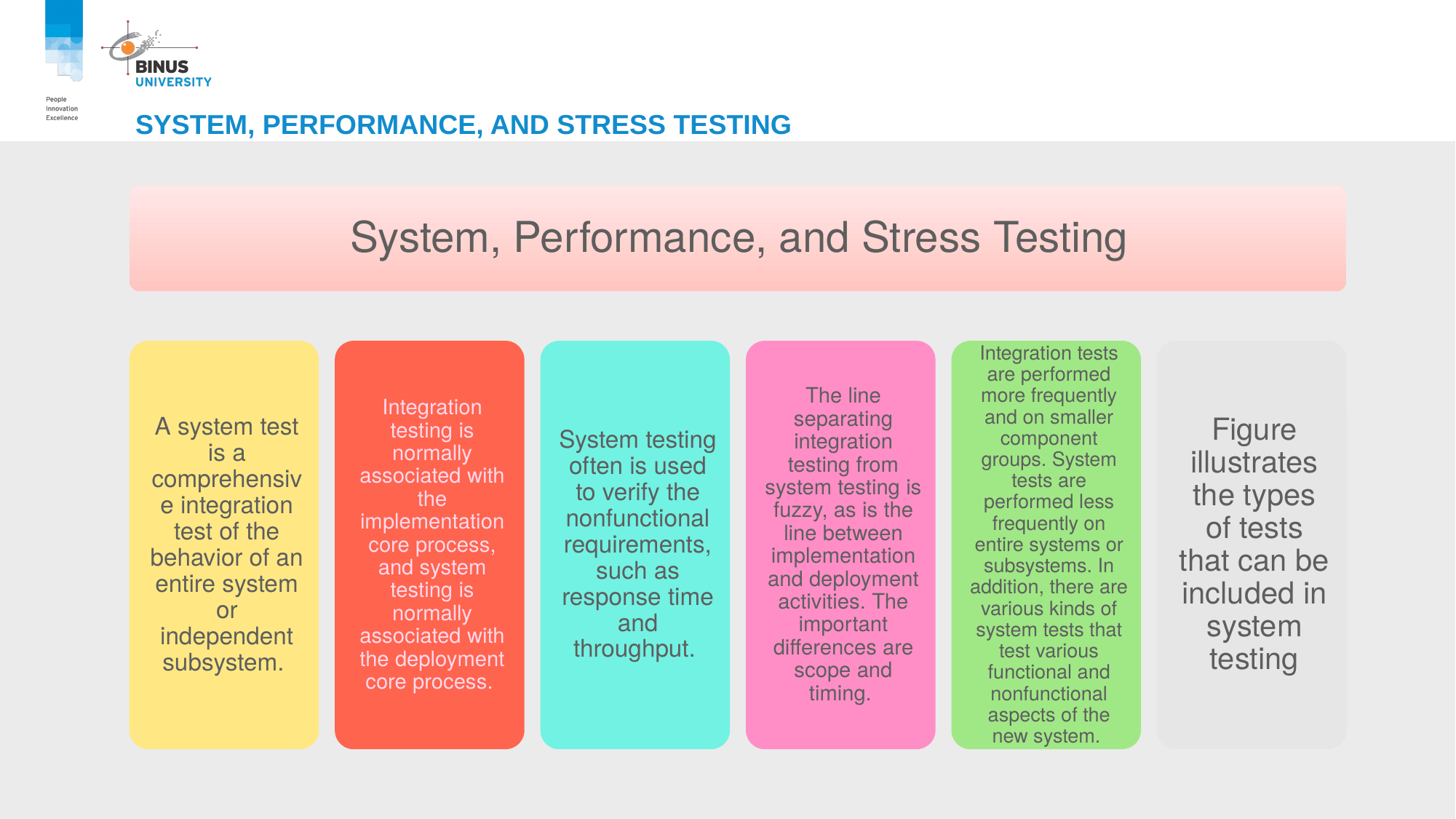

# System, Performance, and Stress Testing
System, Performance, and Stress Testing
A system test is a comprehensive integration test of the behavior of an entire system or independent subsystem.
Integration testing is normally associated with the implementation core process, and system testing is normally associated with the deployment core process.
System testing often is used to verify the nonfunctional requirements, such as response time and throughput.
The line separating integration testing from system testing is fuzzy, as is the line between implementation and deployment activities. The important differences are scope and timing.
Integration tests are performed more frequently and on smaller component groups. System tests are performed less frequently on entire systems or subsystems. In addition, there are various kinds of system tests that test various functional and nonfunctional aspects of the new system.
Figure illustrates the types of tests that can be included in system testing